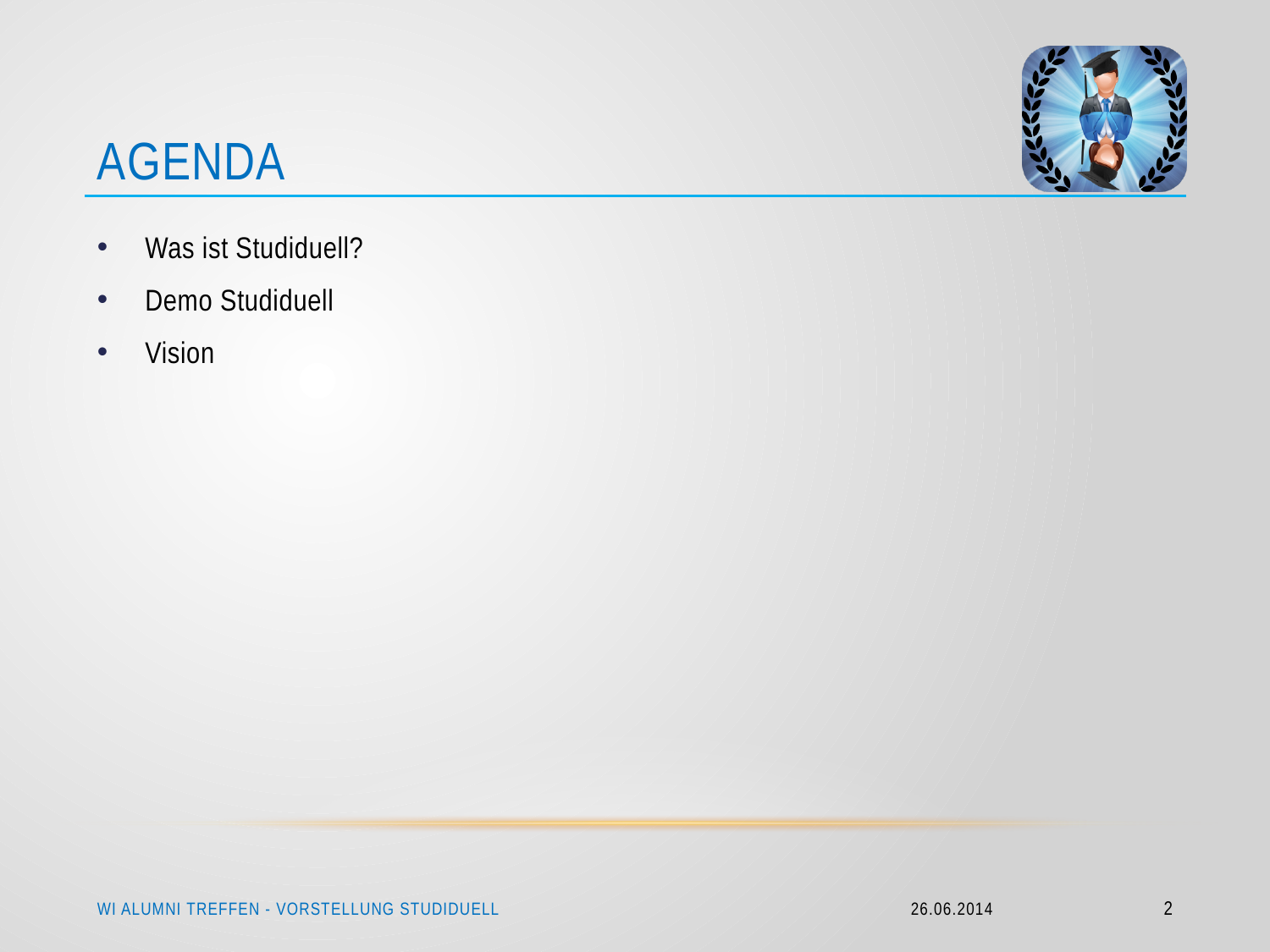

# Agenda
Was ist Studiduell?
Demo Studiduell
Vision

WI Alumni treffen - Vorstellung Studiduell
26.06.2014
2